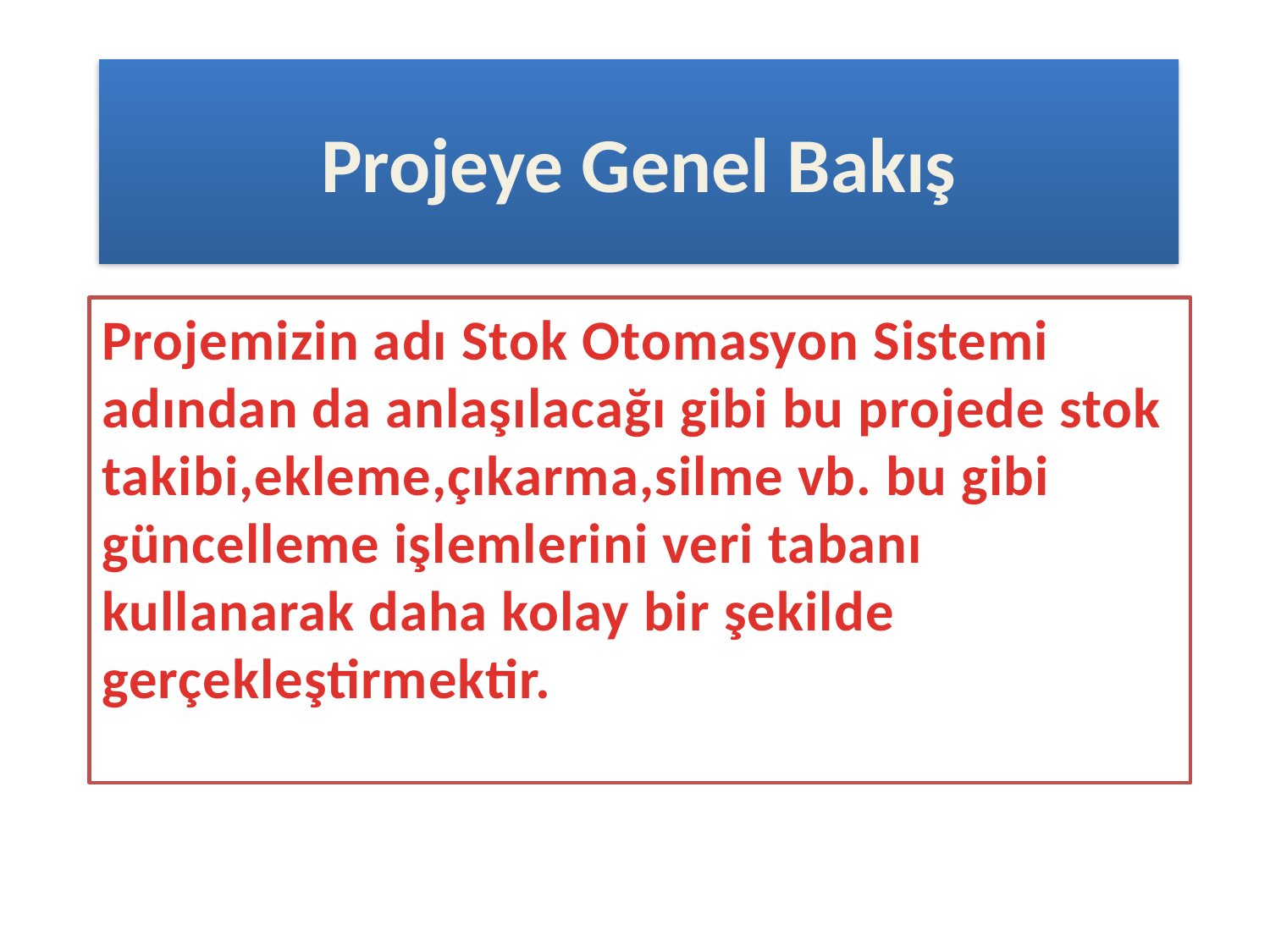

# Projeye Genel Bakış
Projemizin adı Stok Otomasyon Sistemi adından da anlaşılacağı gibi bu projede stok takibi,ekleme,çıkarma,silme vb. bu gibi güncelleme işlemlerini veri tabanı kullanarak daha kolay bir şekilde gerçekleştirmektir.